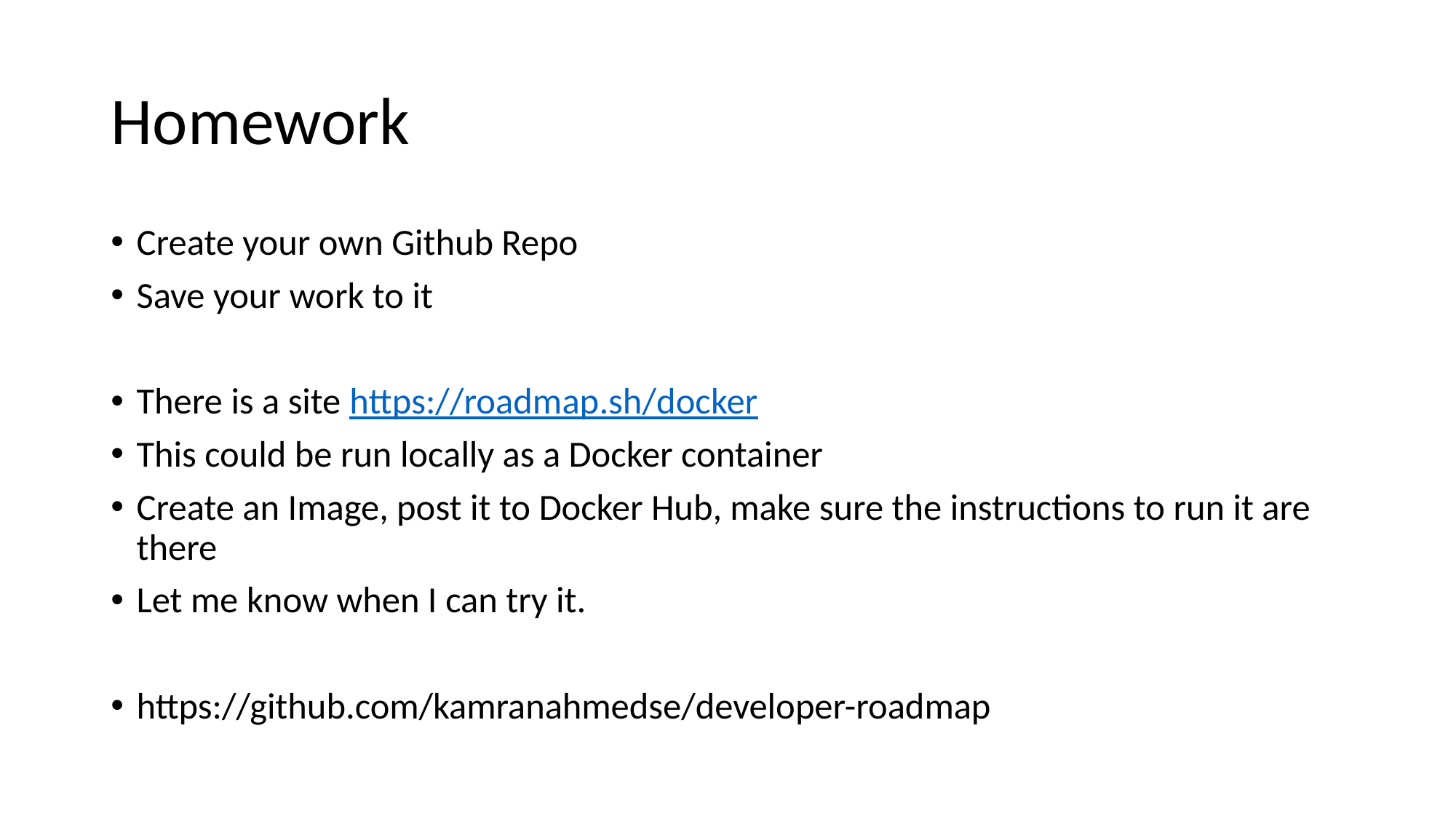

# Homework
Create your own Github Repo
Save your work to it

There is a site https://roadmap.sh/docker
This could be run locally as a Docker container
Create an Image, post it to Docker Hub, make sure the instructions to run it are there
Let me know when I can try it.

https://github.com/kamranahmedse/developer-roadmap